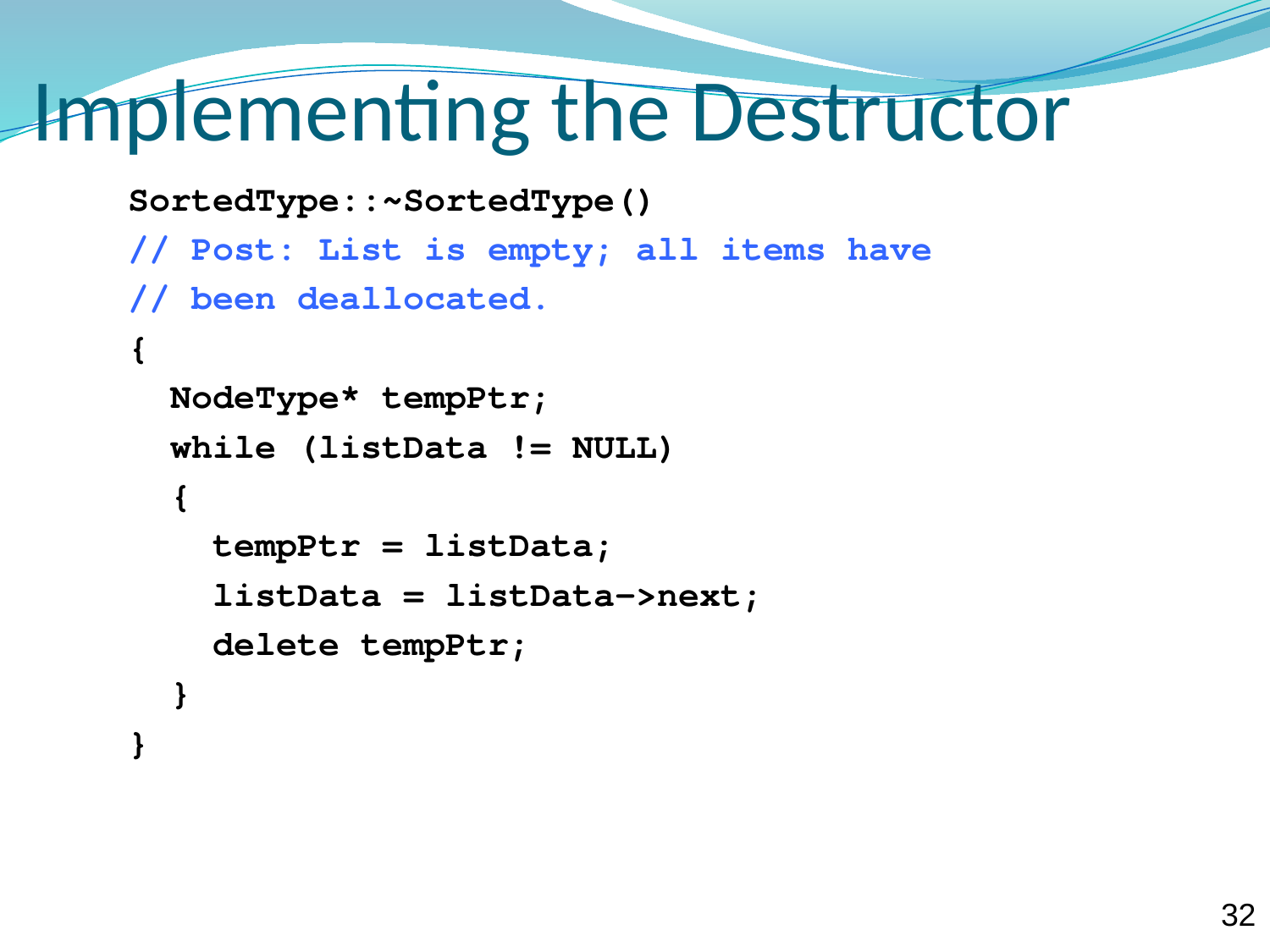

Implementing the Destructor
SortedType::~SortedType()
// Post: List is empty; all items have
// been deallocated.
{
  NodeType* tempPtr;
  while (listData != NULL)
  {
    tempPtr = listData;
    listData = listData->next;
    delete tempPtr;
  }
}
32